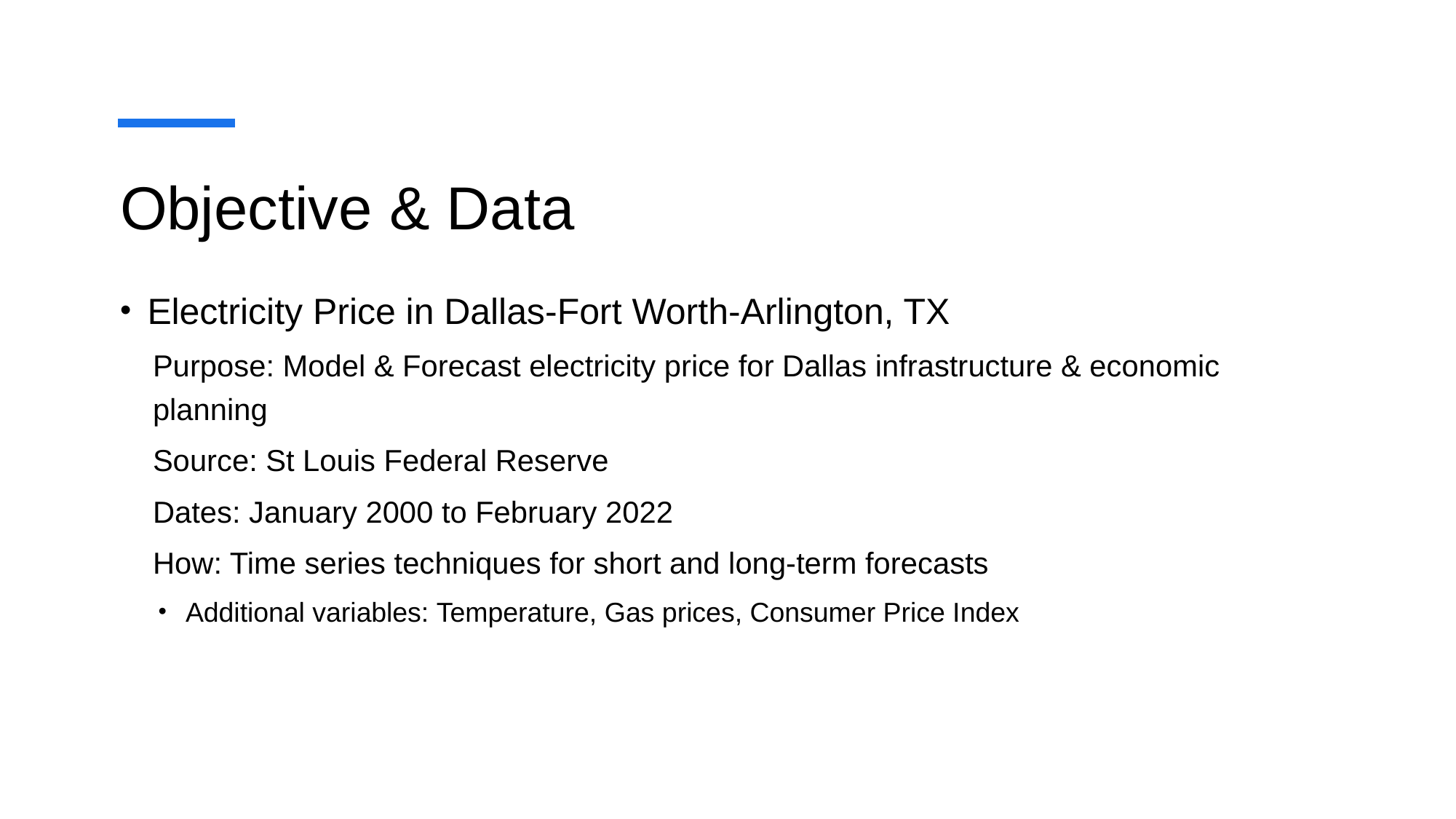

# Objective & Data
Electricity Price in Dallas-Fort Worth-Arlington, TX
Purpose: Model & Forecast electricity price for Dallas infrastructure & economic planning
Source: St Louis Federal Reserve
Dates: January 2000 to February 2022
How: Time series techniques for short and long-term forecasts
Additional variables: Temperature, Gas prices, Consumer Price Index